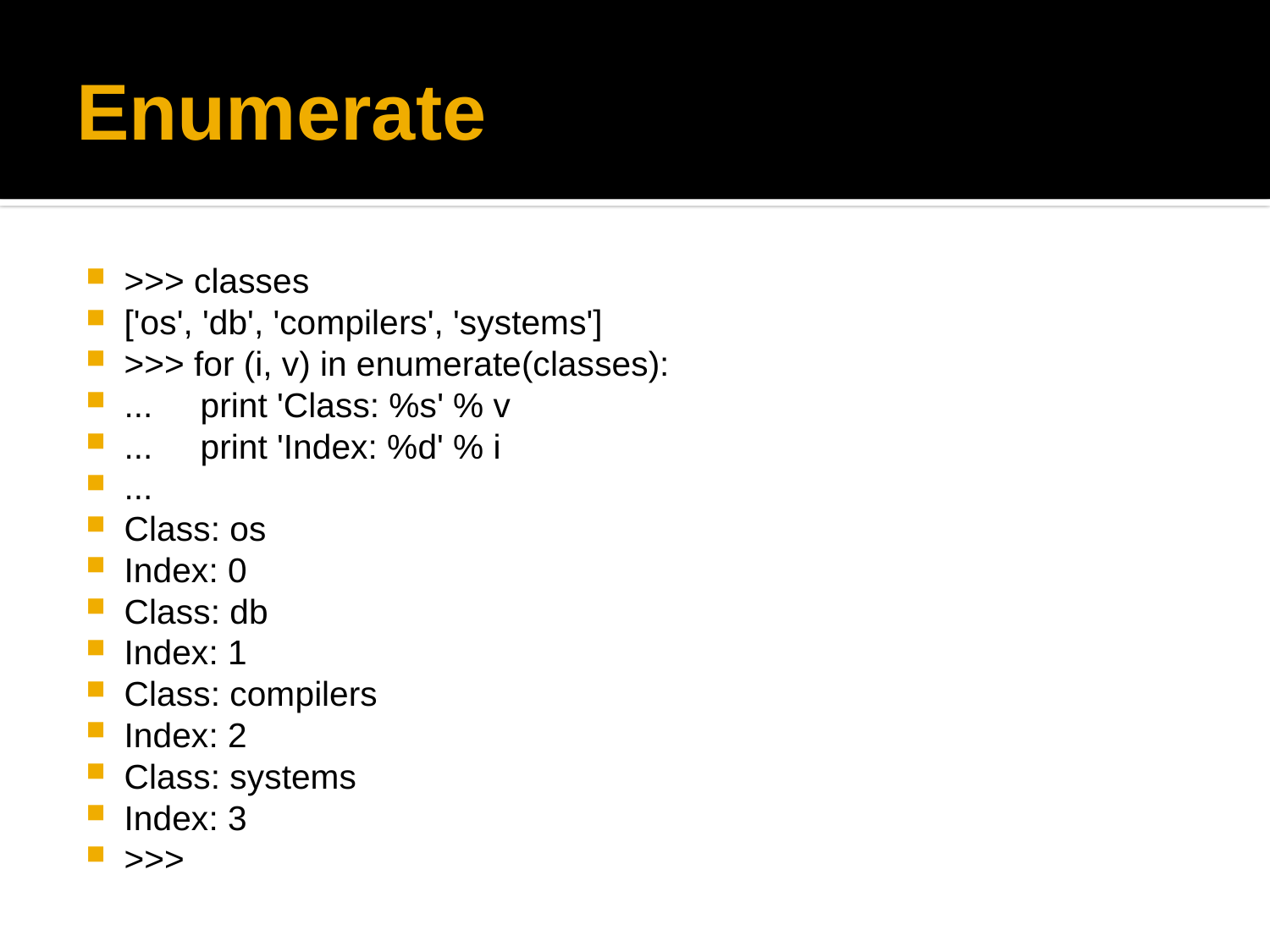

# Enumerate
>>> classes
['os', 'db', 'compilers', 'systems']
>>> for (i, v) in enumerate(classes):
...     print 'Class: %s' % v
...     print 'Index: %d' % i
...
Class: os
Index: 0
Class: db
Index: 1
Class: compilers
Index: 2
Class: systems
Index: 3
>>>